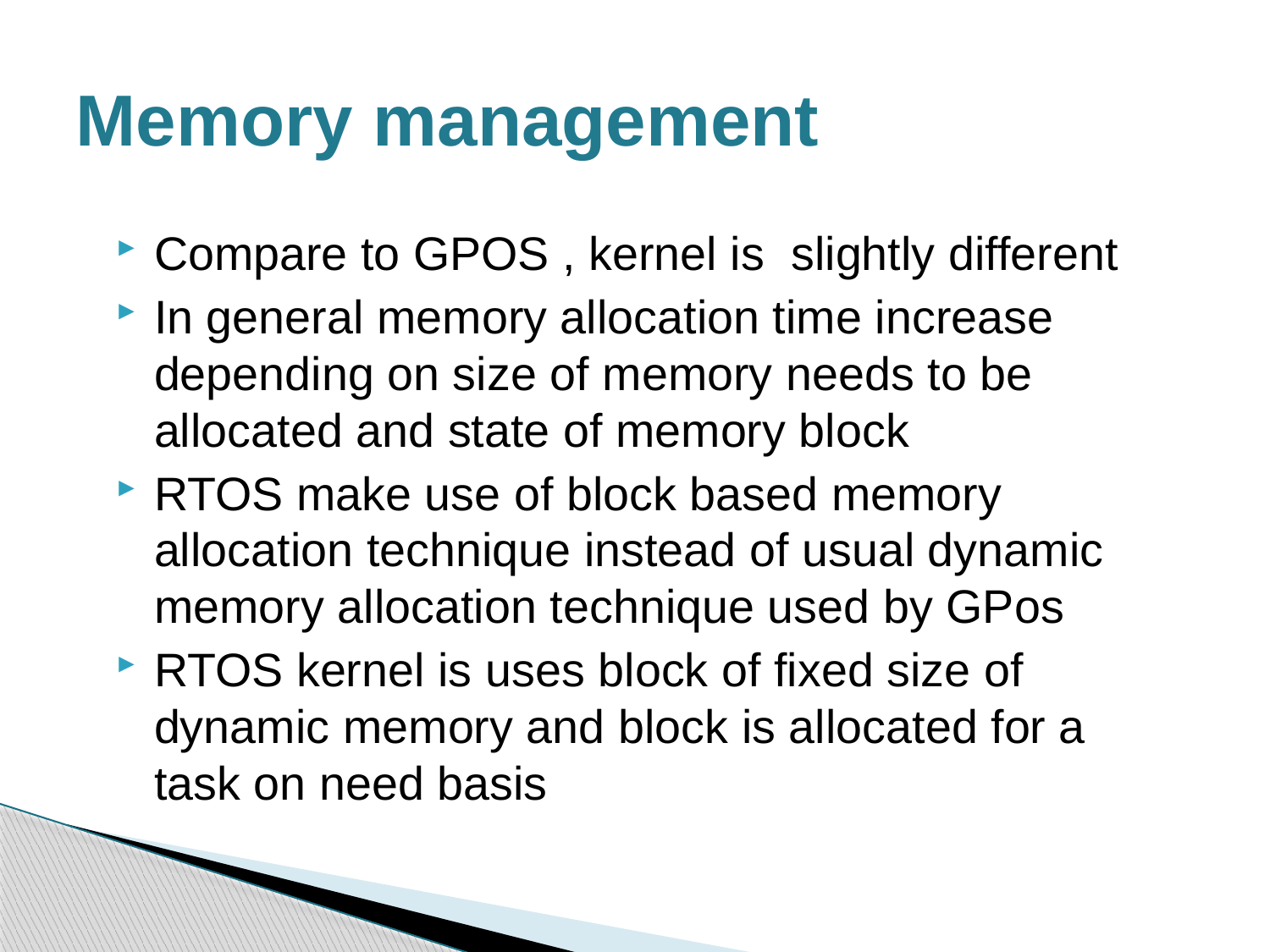

# Memory management
Compare to GPOS , kernel is  slightly different
In general memory allocation time increase depending on size of memory needs to be allocated and state of memory block
RTOS make use of block based memory allocation technique instead of usual dynamic memory allocation technique used by GPos
RTOS kernel is uses block of fixed size of dynamic memory and block is allocated for a task on need basis